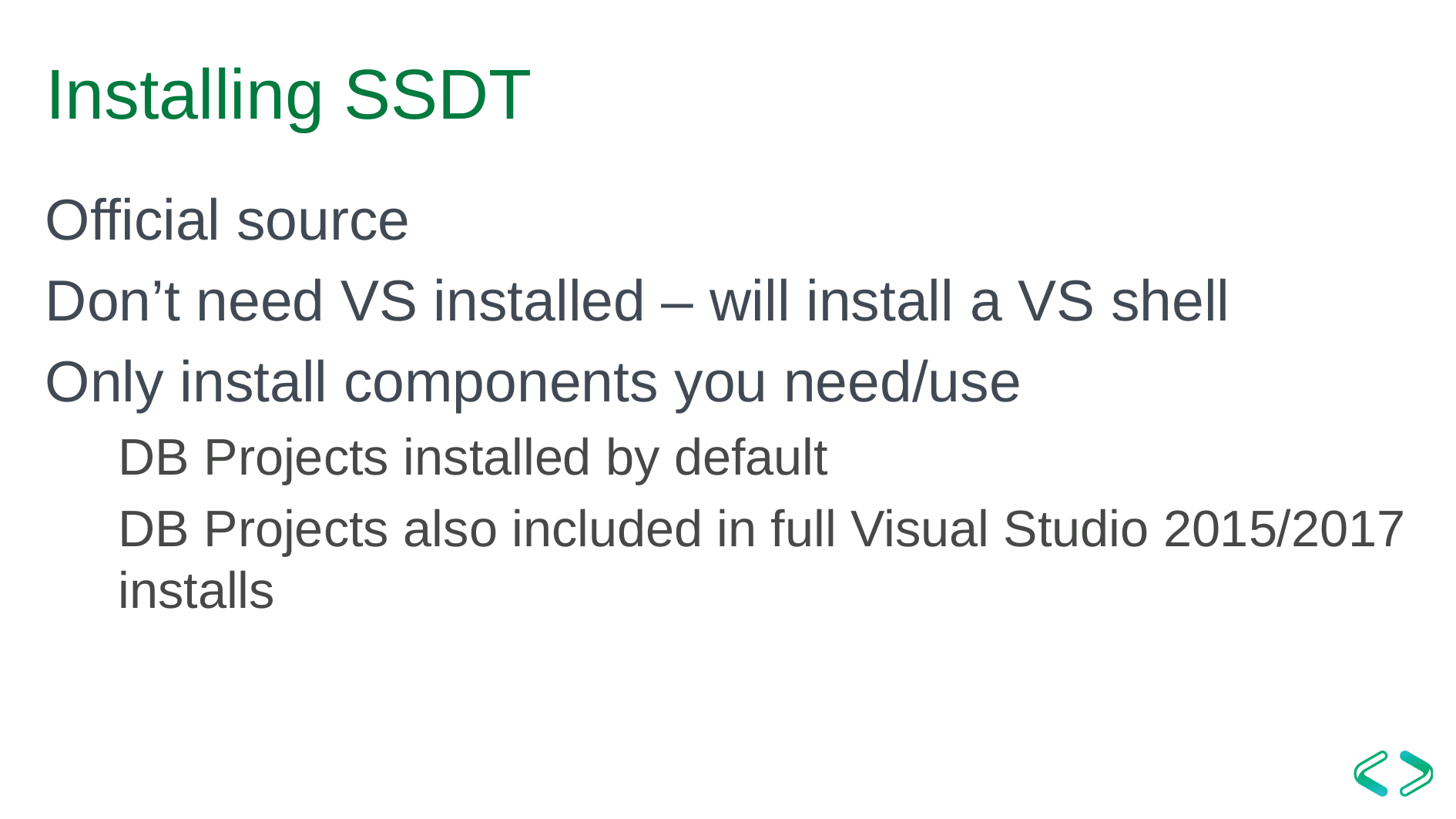

# Installing SSDT
Official source
Don’t need VS installed – will install a VS shell
Only install components you need/use
DB Projects installed by default
DB Projects also included in full Visual Studio 2015/2017 installs